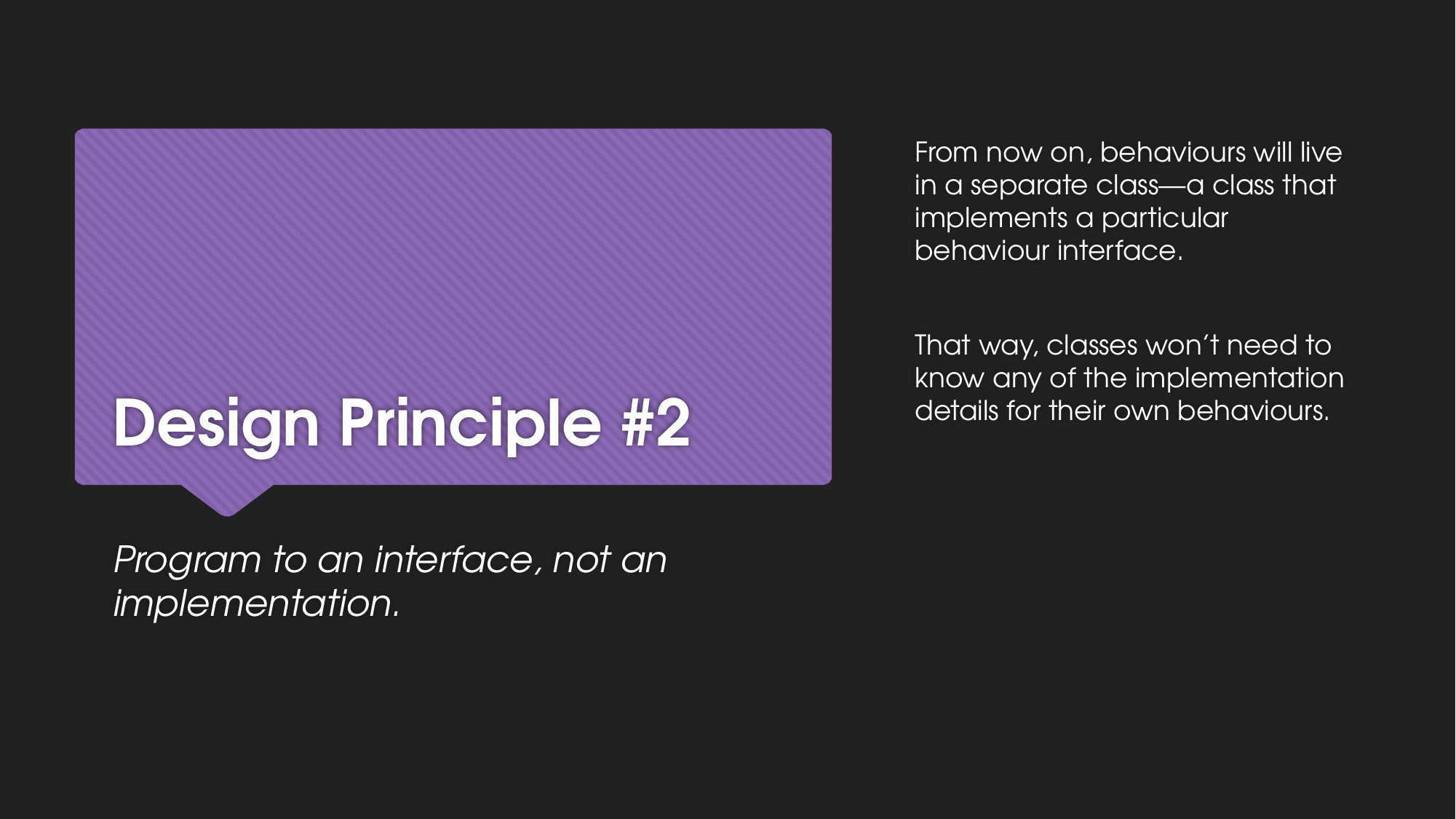

From now on, behaviours will live in a separate class—a class that implements a particular behaviour interface.

That way, classes won’t need to know any of the implementation details for their own behaviours.

# Design Principle #2
Program to an interface, not an implementation.